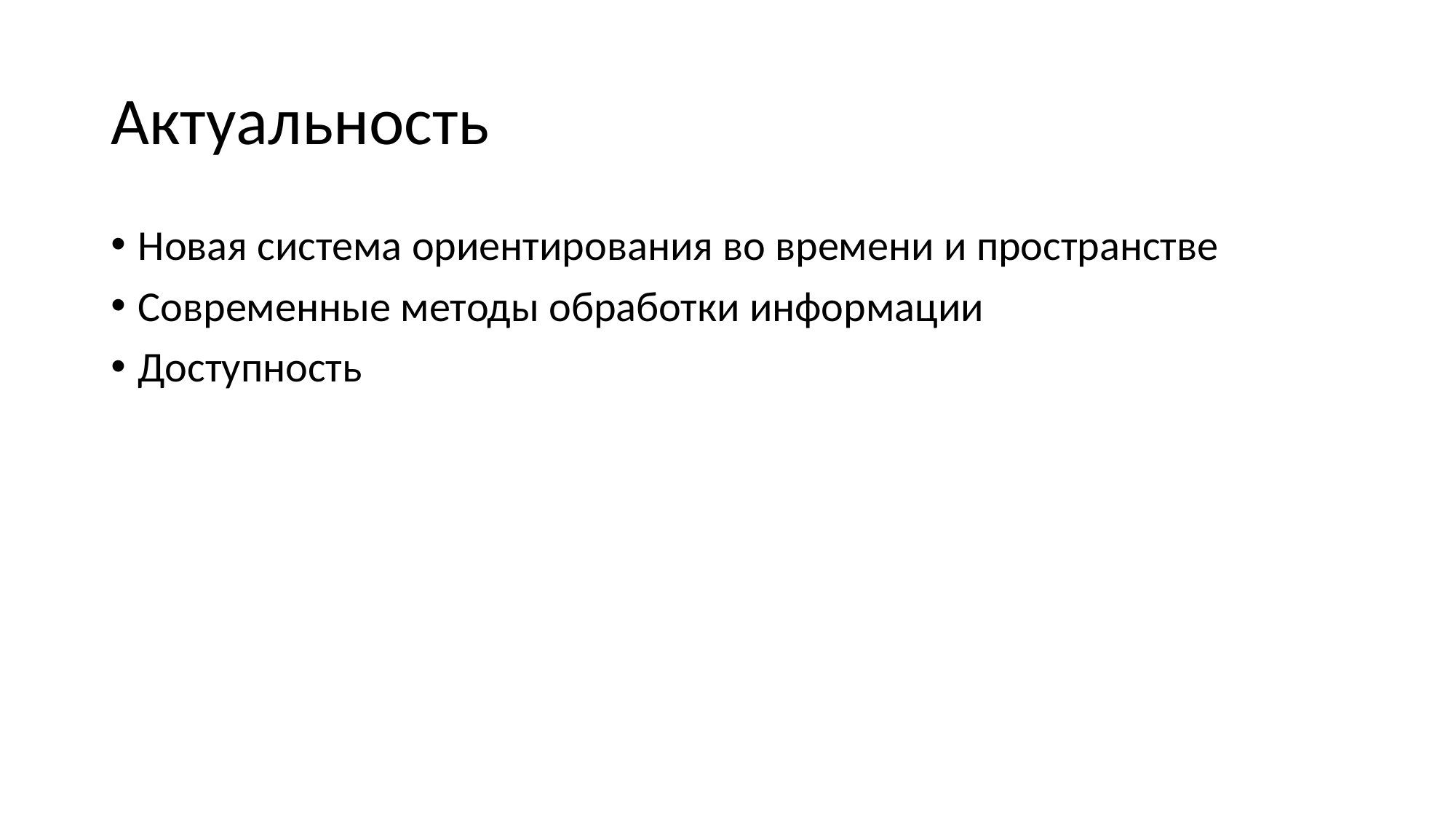

# Актуальность
Новая система ориентирования во времени и пространстве
Современные методы обработки информации
Доступность